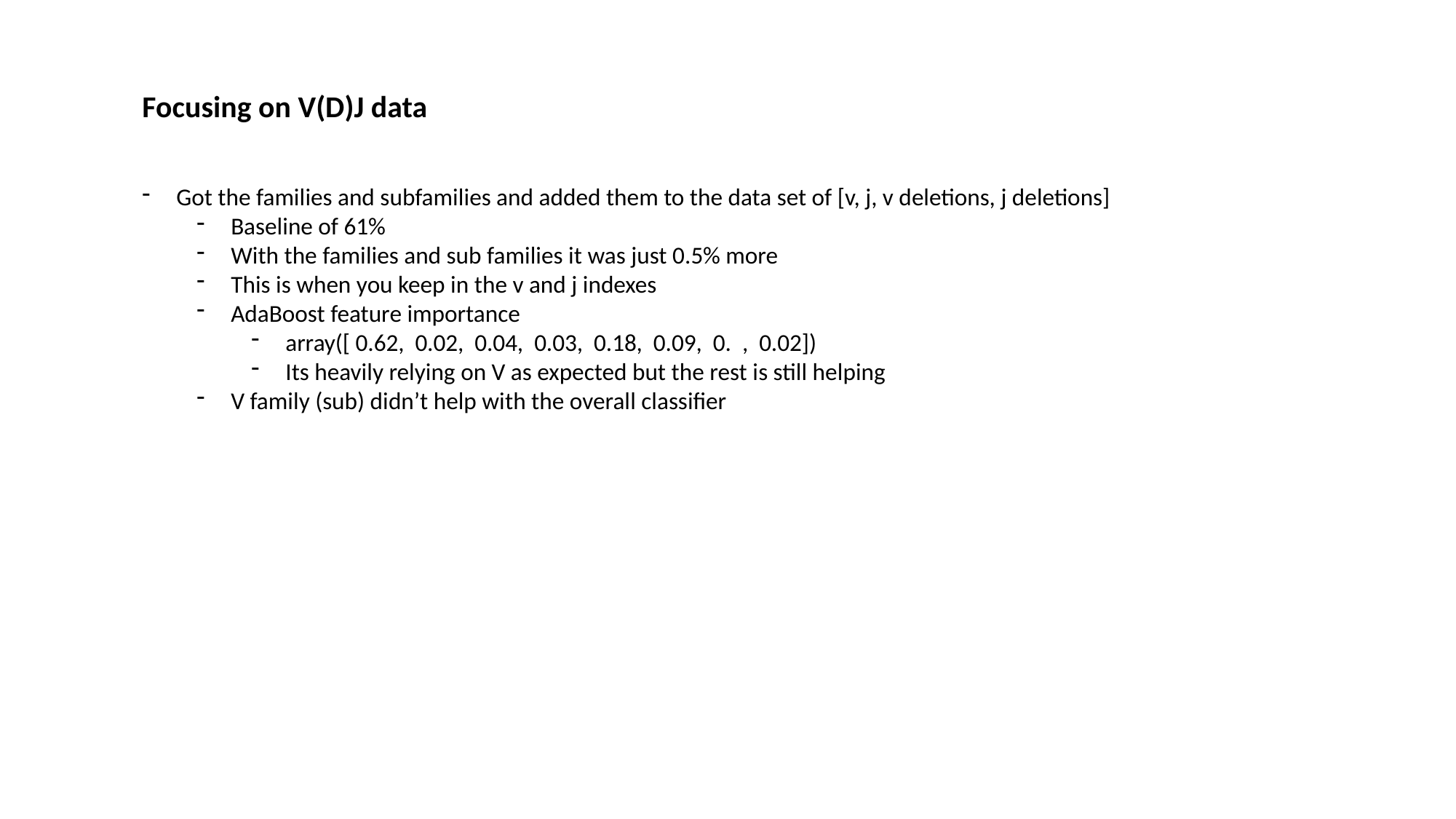

Focusing on V(D)J data
Got the families and subfamilies and added them to the data set of [v, j, v deletions, j deletions]
Baseline of 61%
With the families and sub families it was just 0.5% more
This is when you keep in the v and j indexes
AdaBoost feature importance
array([ 0.62,  0.02,  0.04,  0.03,  0.18,  0.09,  0.  ,  0.02])
Its heavily relying on V as expected but the rest is still helping
V family (sub) didn’t help with the overall classifier